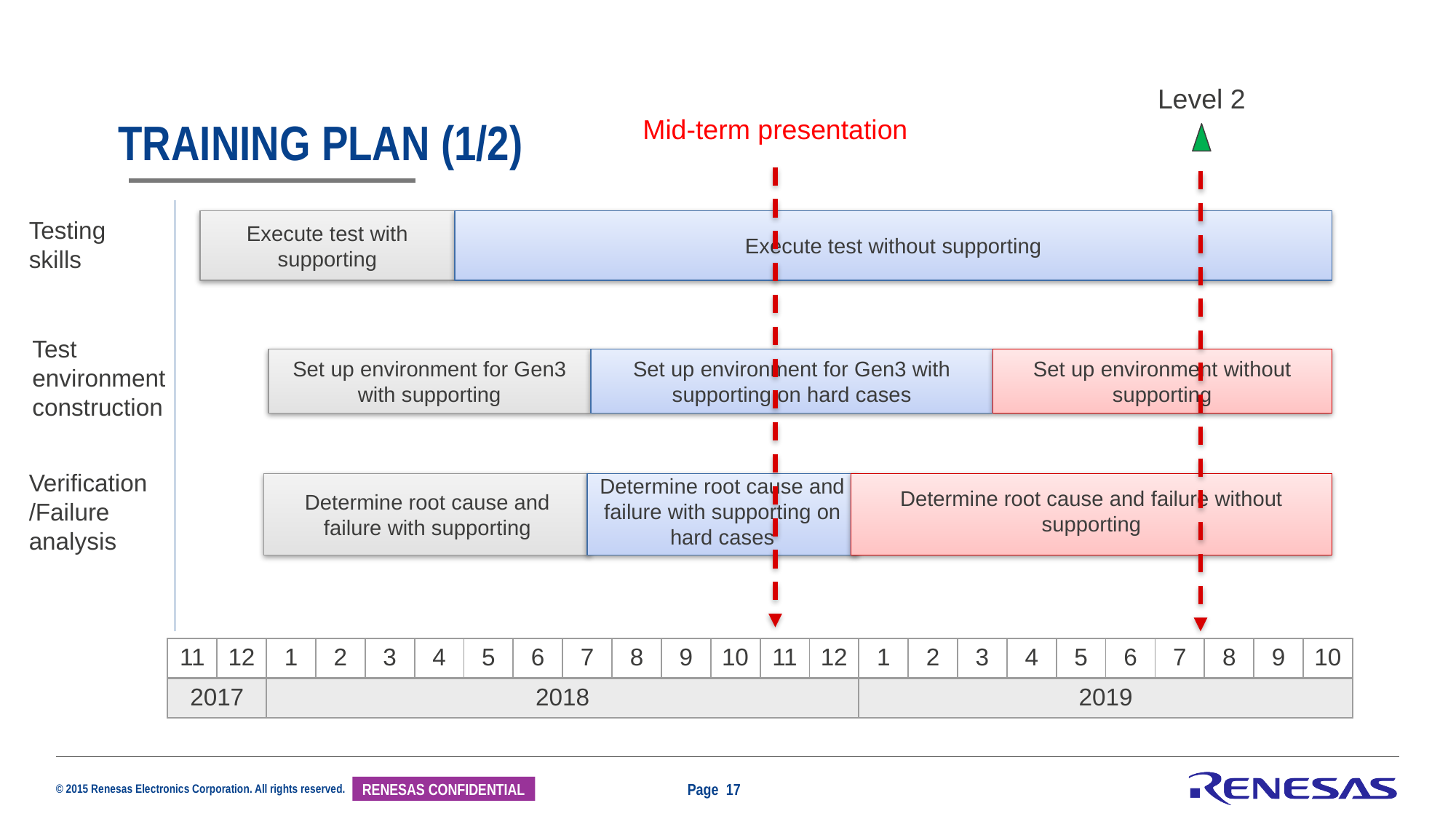

Level 2
Mid-term presentation
# Training plan (1/2)

Testing skills
Execute test with supporting
Execute test without supporting

Test environment construction
Set up environment for Gen3 with supporting on hard cases
Set up environment for Gen3 with supporting
Set up environment without supporting
Verification/Failure analysis
Determine root cause and failure with supporting

Determine root cause and failure with supporting on hard cases

Determine root cause and failure without supporting

| 11 | 12 | 1 | 2 | 3 | 4 | 5 | 6 | 7 | 8 | 9 | 10 | 11 | 12 | 1 | 2 | 3 | 4 | 5 | 6 | 7 | 8 | 9 | 10 |
| --- | --- | --- | --- | --- | --- | --- | --- | --- | --- | --- | --- | --- | --- | --- | --- | --- | --- | --- | --- | --- | --- | --- | --- |
| 2017 |  | 2018 |  |  |  |  |  |  |  |  |  |  |  | 2019 |  |  |  |  |  |  |  |  |  |
Page  17